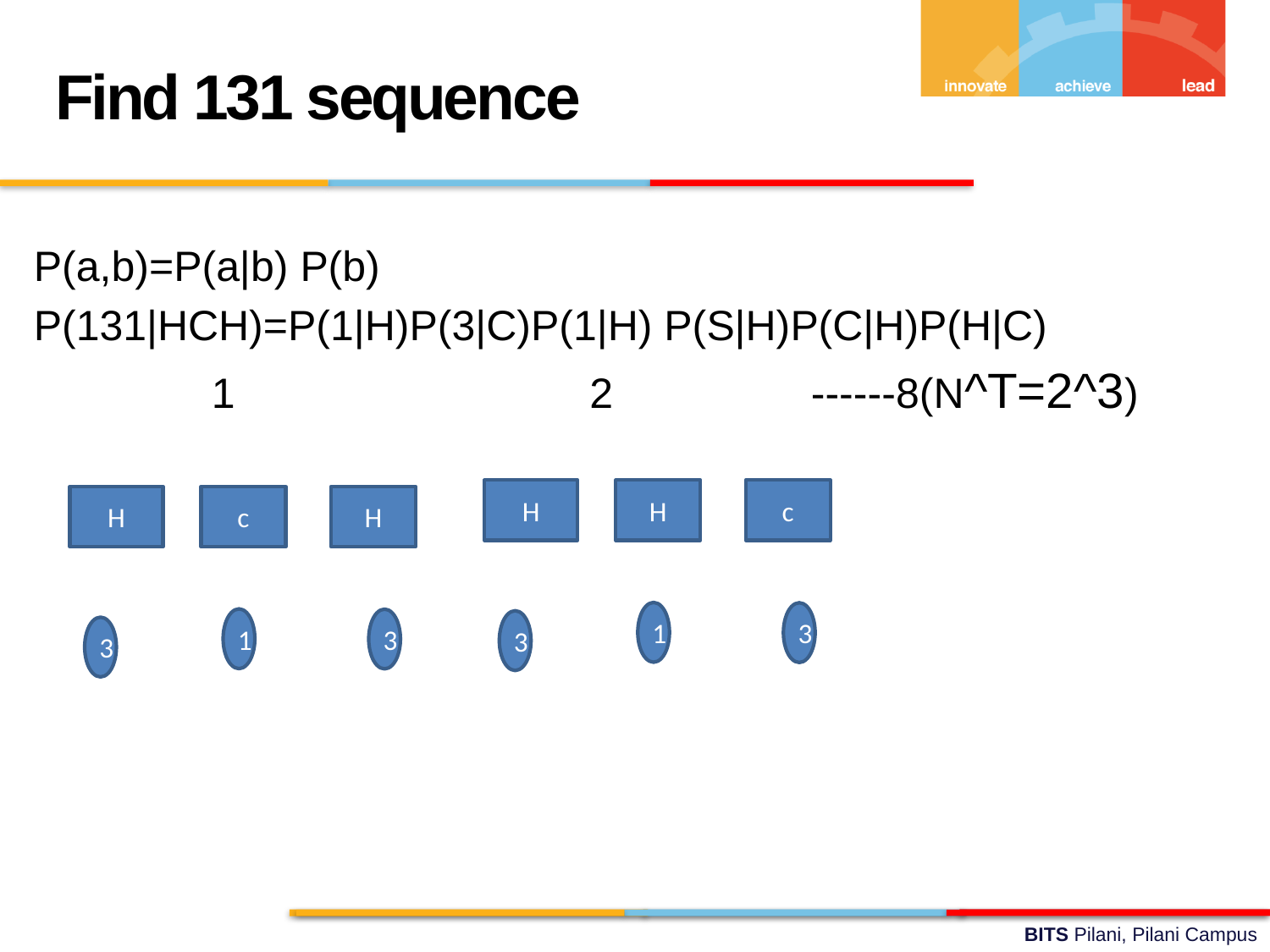

Find 131 sequence
P(a,b)=P(a|b) P(b)
P(131|HCH)=P(1|H)P(3|C)P(1|H) P(S|H)P(C|H)P(H|C)
               1			2	        ------8(N^T=2^3)
H
H
c
H
c
H
1
3
1
3
3
3